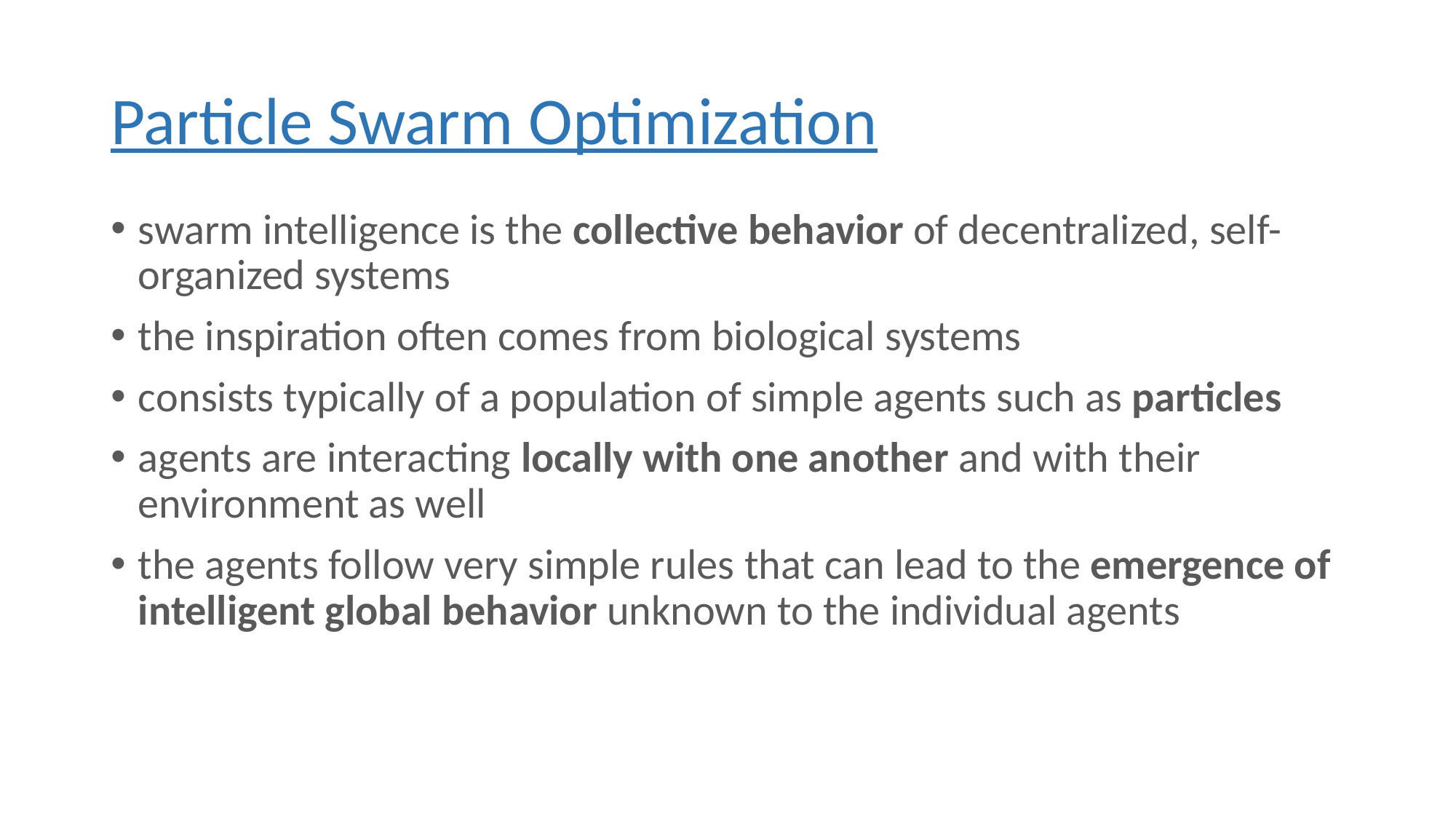

# Particle Swarm Optimization
swarm intelligence is the collective behavior of decentralized, self-organized systems
the inspiration often comes from biological systems
consists typically of a population of simple agents such as particles
agents are interacting locally with one another and with their environment as well
the agents follow very simple rules that can lead to the emergence of intelligent global behavior unknown to the individual agents